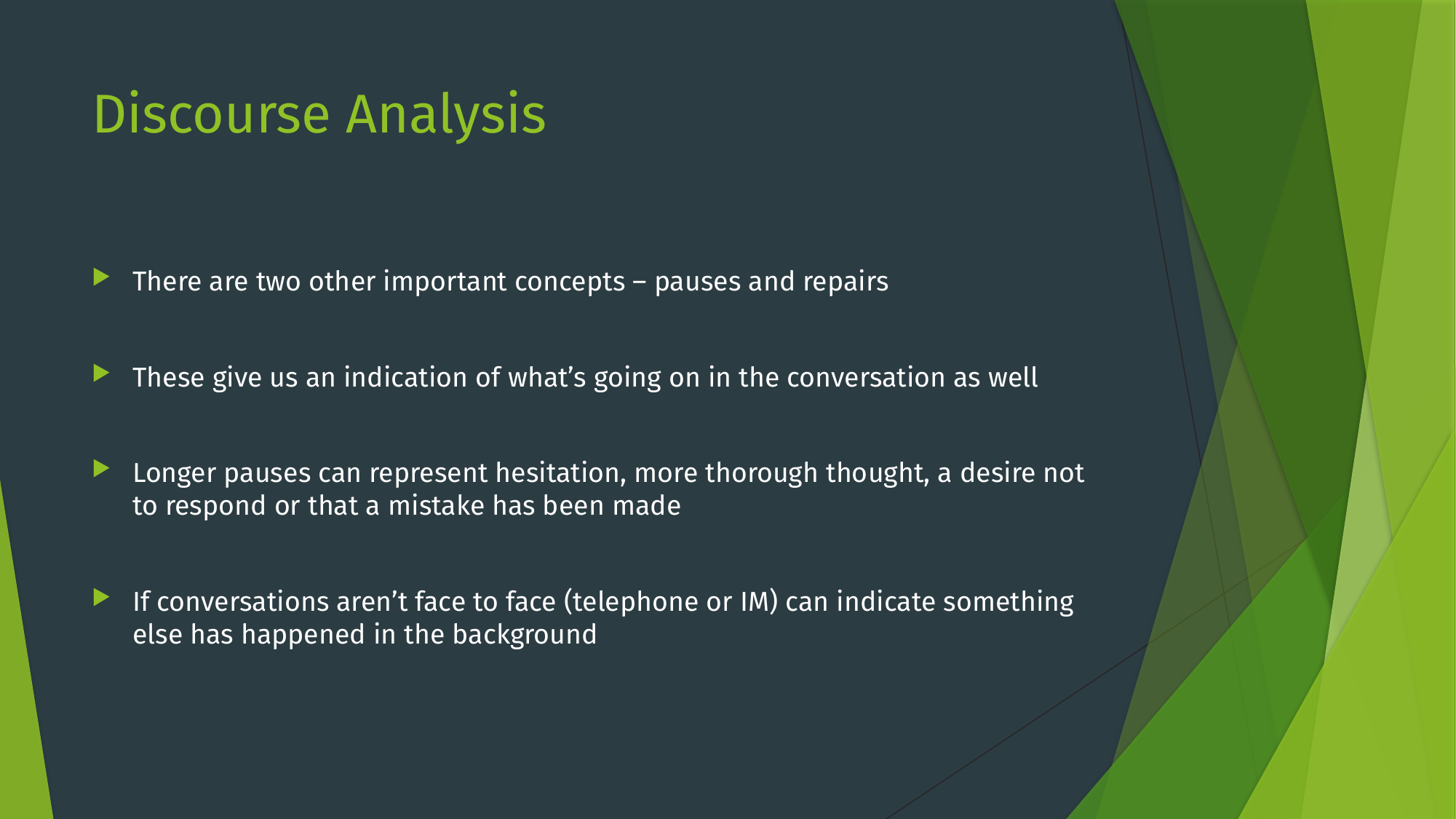

# Discourse Analysis
There are two other important concepts – pauses and repairs

These give us an indication of what’s going on in the conversation as well

Longer pauses can represent hesitation, more thorough thought, a desire not to respond or that a mistake has been made

If conversations aren’t face to face (telephone or IM) can indicate something else has happened in the background